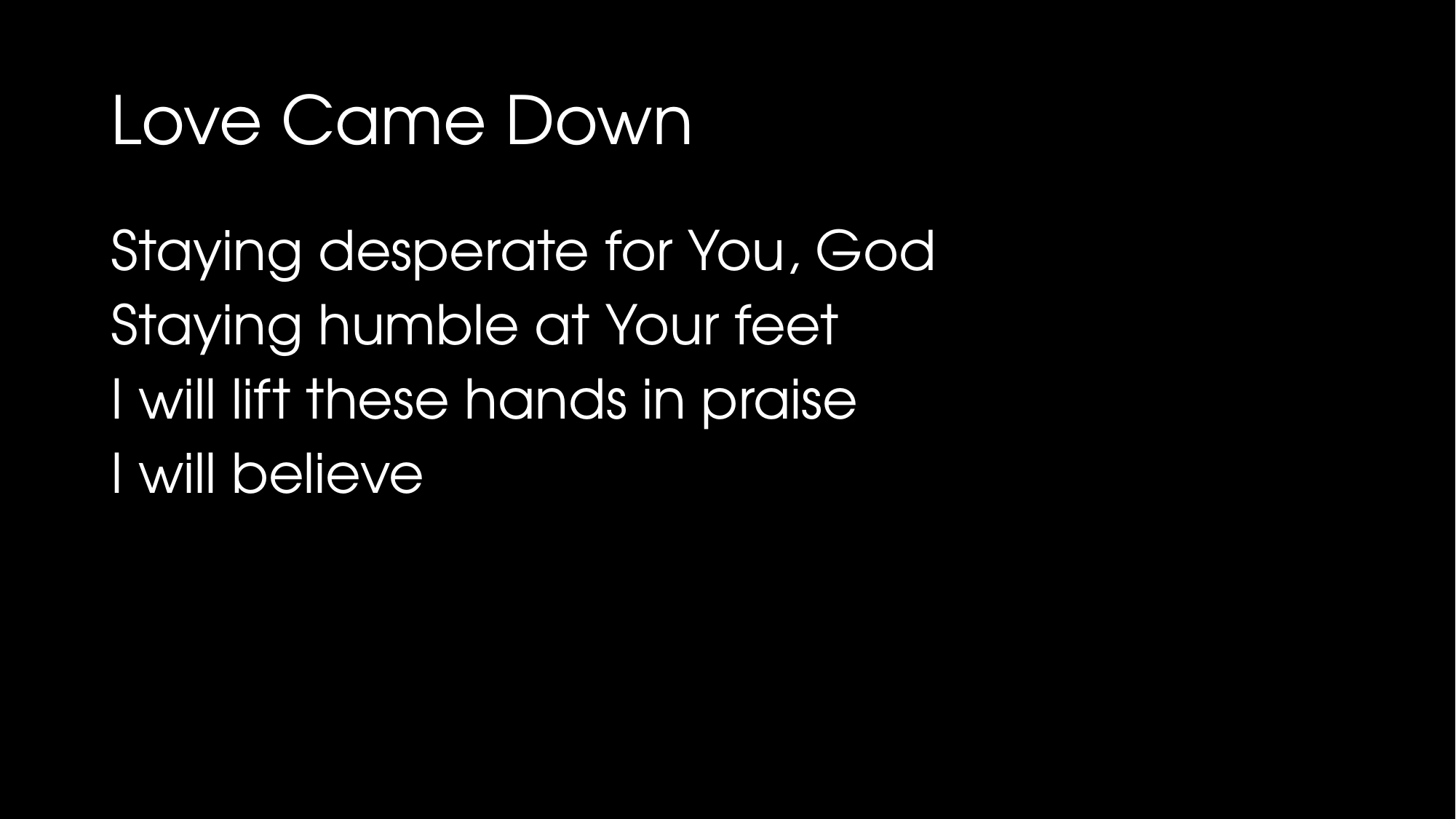

# Love Came Down
Staying desperate for You, God
Staying humble at Your feet
I will lift these hands in praise
I will believe